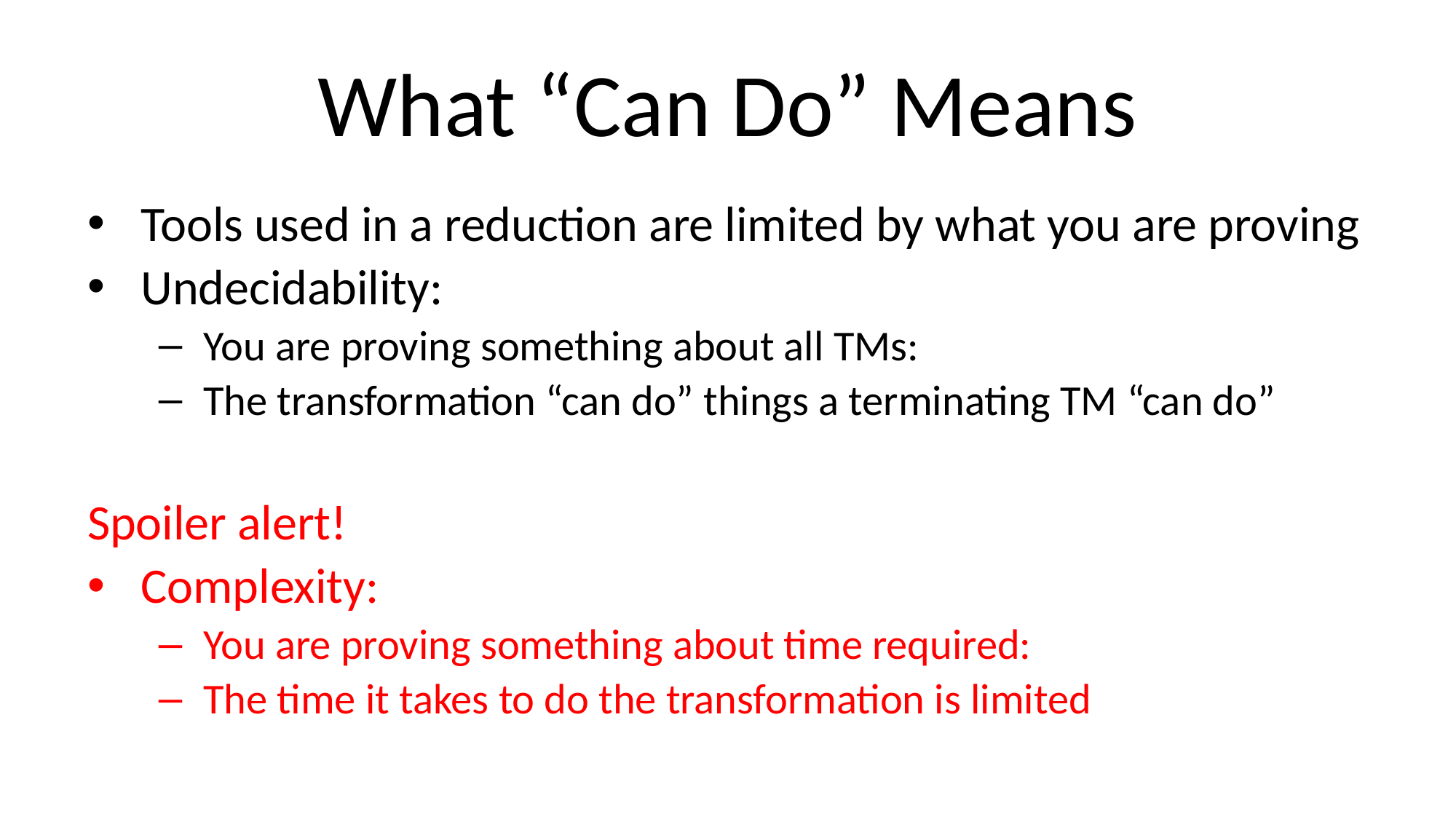

# What “Can Do” Means
Tools used in a reduction are limited by what you are proving
Undecidability:
You are proving something about all TMs:
The transformation “can do” things a terminating TM “can do”

Spoiler alert!
Complexity:
You are proving something about time required:
The time it takes to do the transformation is limited